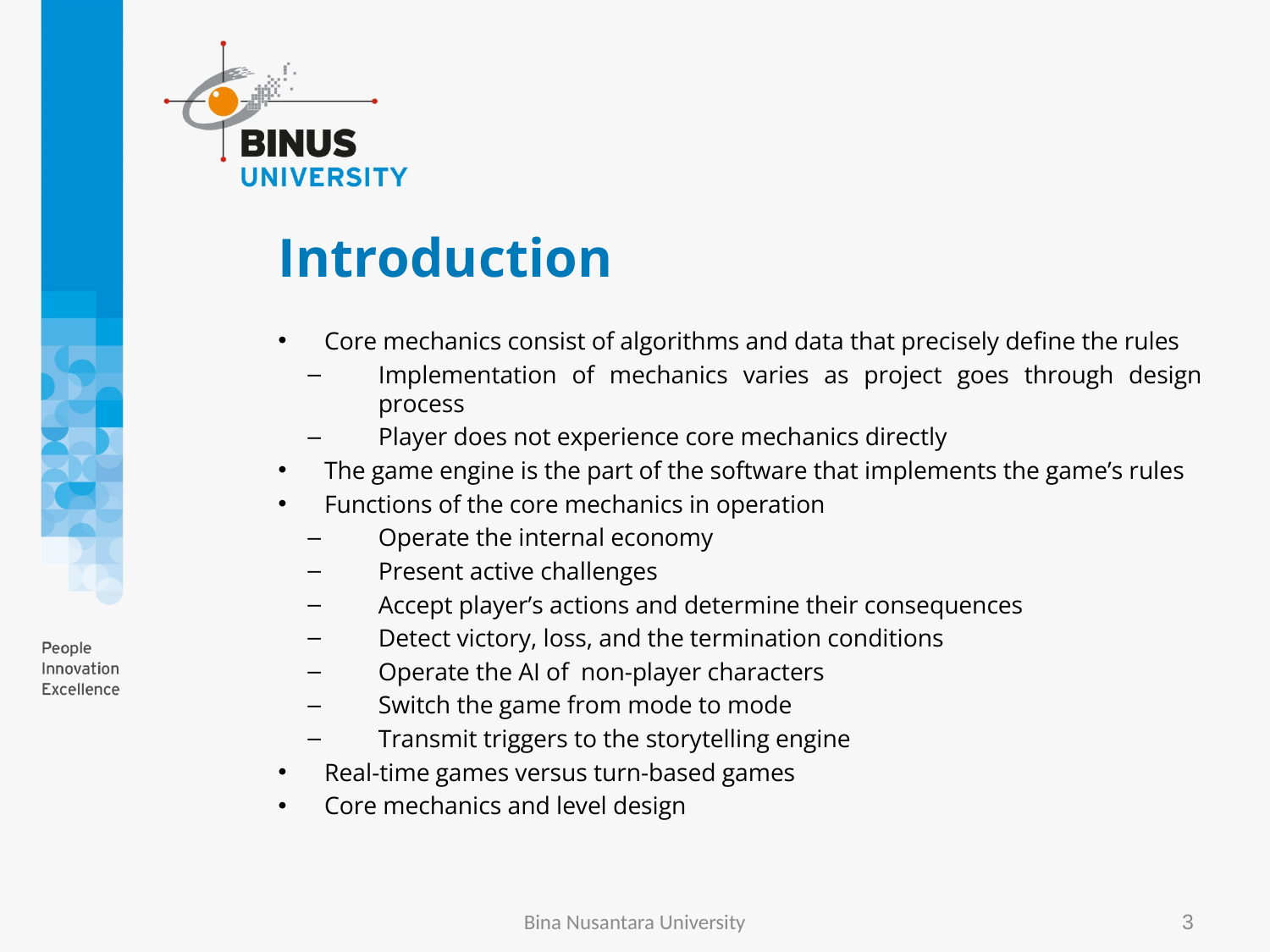

# Introduction
Core mechanics consist of algorithms and data that precisely define the rules
Implementation of mechanics varies as project goes through design process
Player does not experience core mechanics directly
The game engine is the part of the software that implements the game’s rules
Functions of the core mechanics in operation
Operate the internal economy
Present active challenges
Accept player’s actions and determine their consequences
Detect victory, loss, and the termination conditions
Operate the AI of  non-player characters
Switch the game from mode to mode
Transmit triggers to the storytelling engine
Real-time games versus turn-based games
Core mechanics and level design

Bina Nusantara University
3